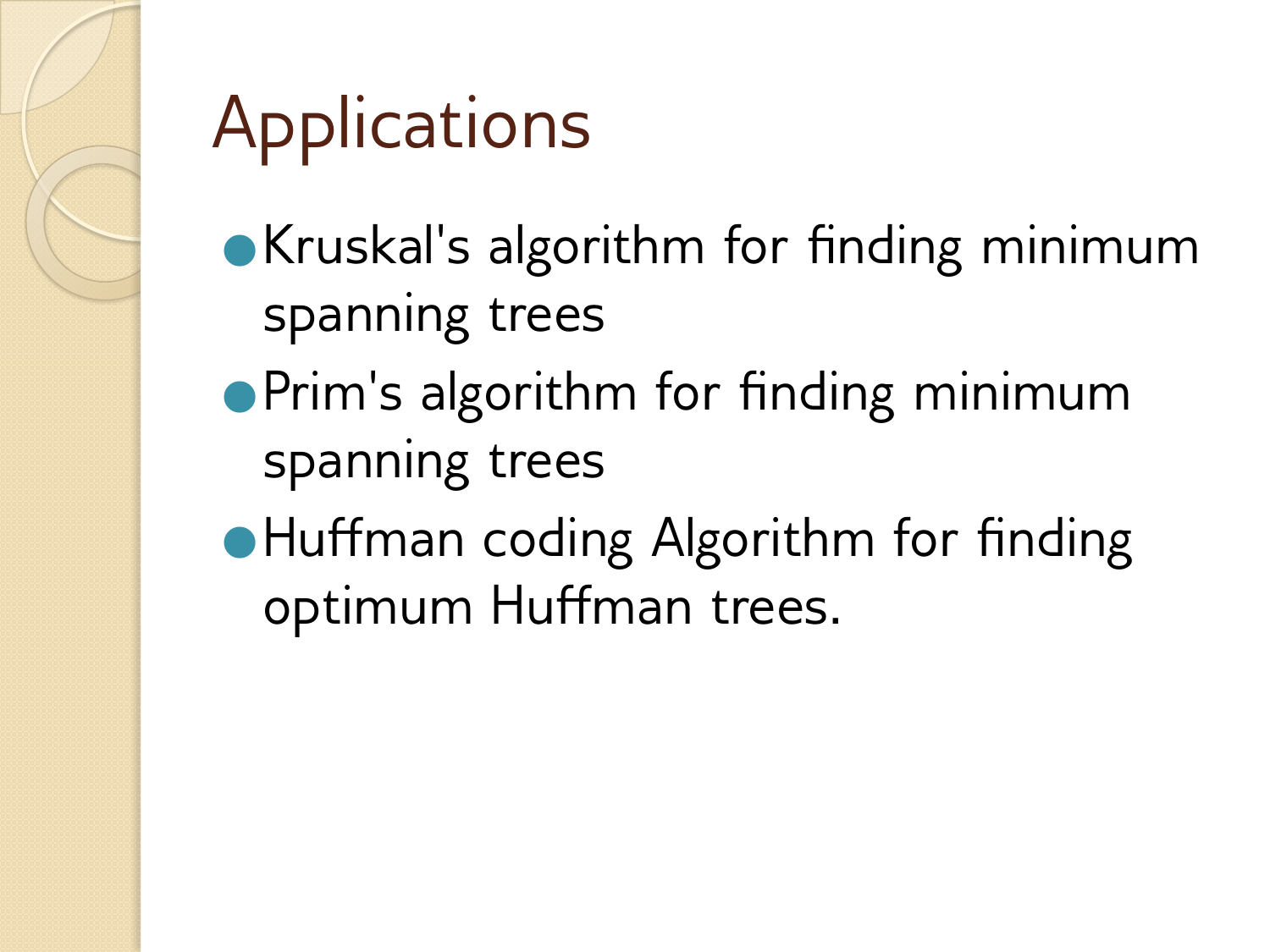

# Applications
Kruskal's algorithm for finding minimum spanning trees
Prim's algorithm for finding minimum spanning trees
Huffman coding Algorithm for finding optimum Huffman trees.